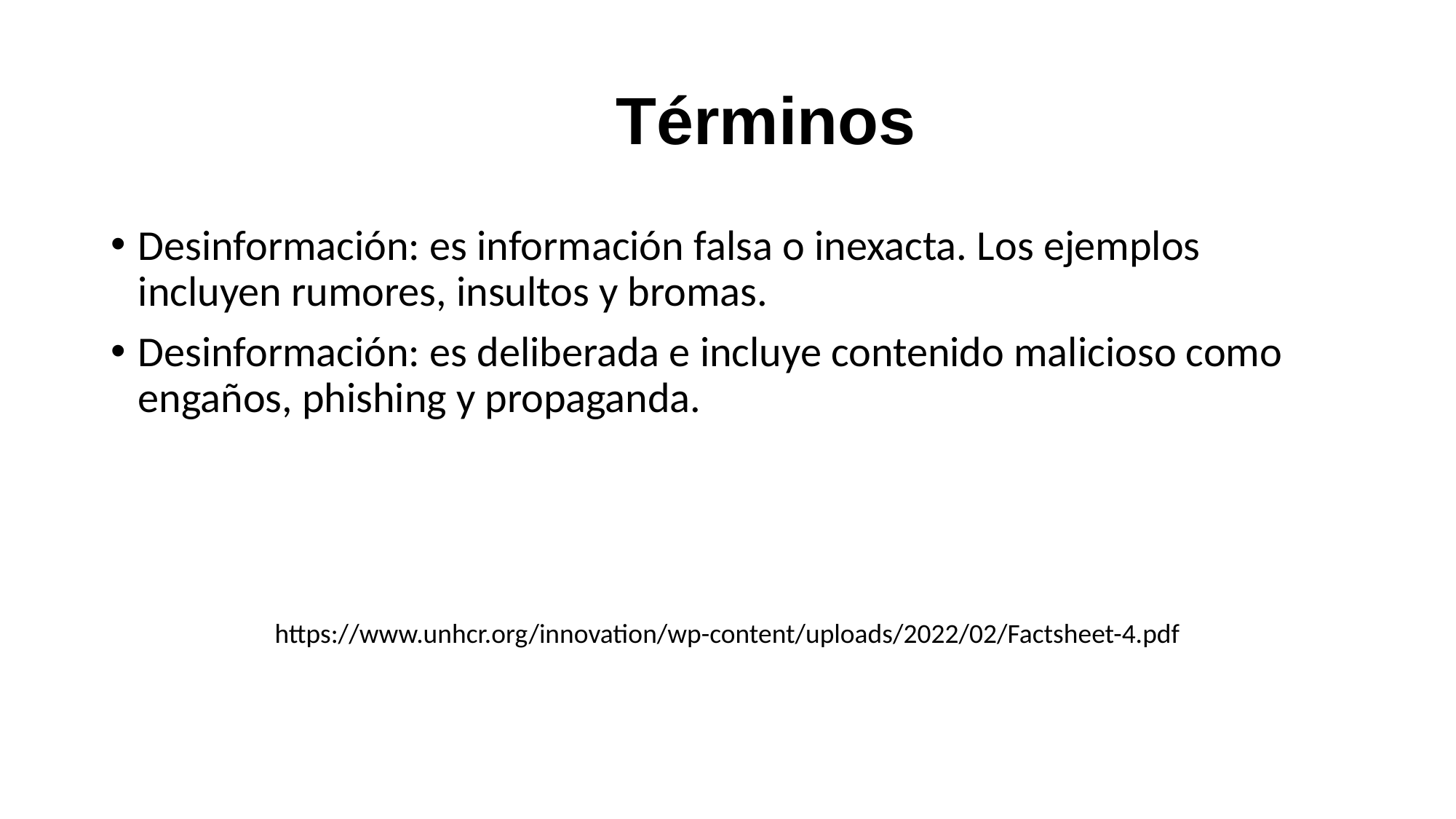

# Términos
Desinformación: es información falsa o inexacta. Los ejemplos incluyen rumores, insultos y bromas.
Desinformación: es deliberada e incluye contenido malicioso como engaños, phishing y propaganda.

https://www.unhcr.org/innovation/wp-content/uploads/2022/02/Factsheet-4.pdf